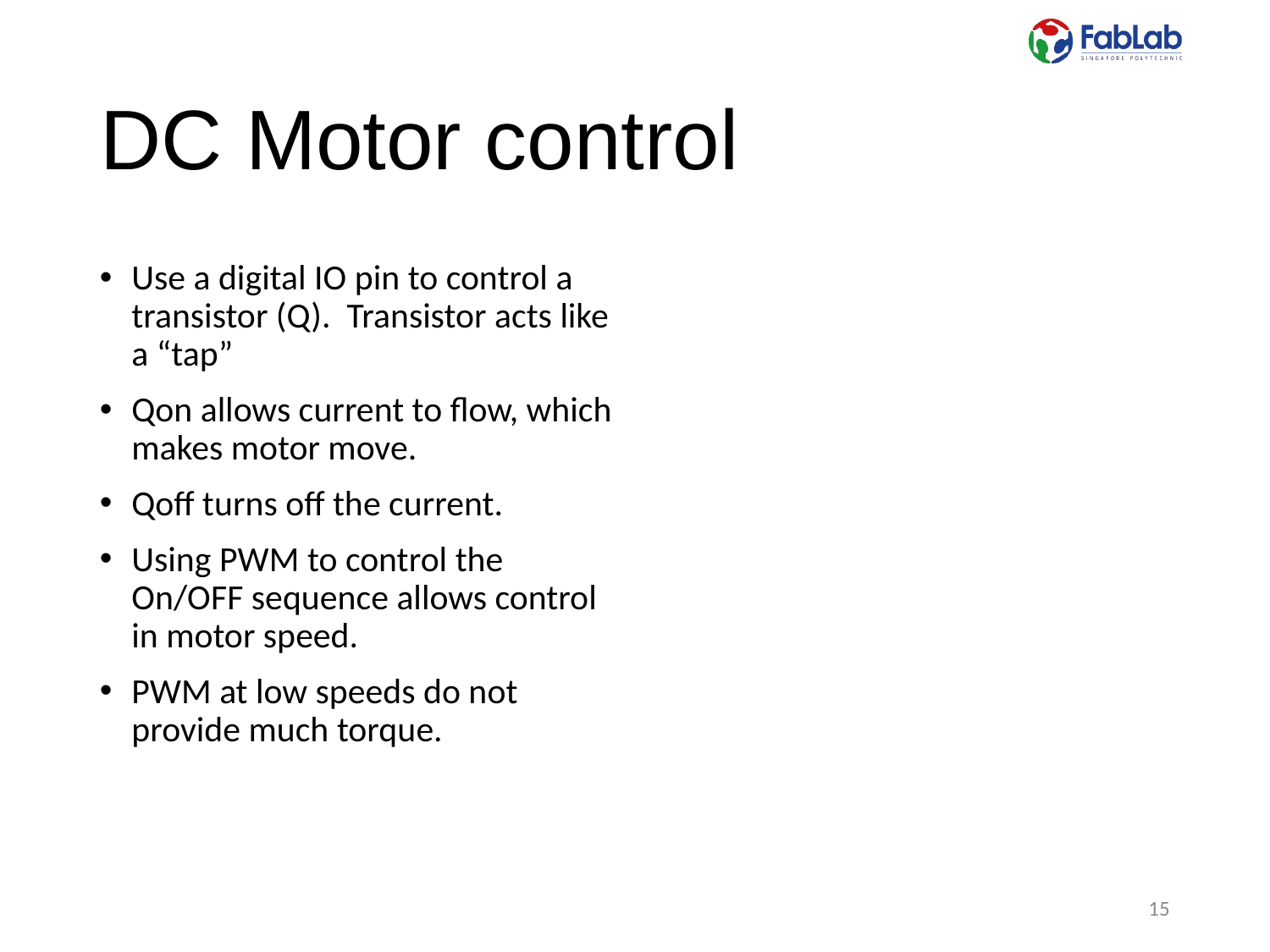

# DC Motor control
Use a digital IO pin to control a transistor (Q).  Transistor acts like a “tap”
Qon allows current to flow, which makes motor move.
Qoff turns off the current.
Using PWM to control the On/OFF sequence allows control in motor speed.
PWM at low speeds do not provide much torque.

15